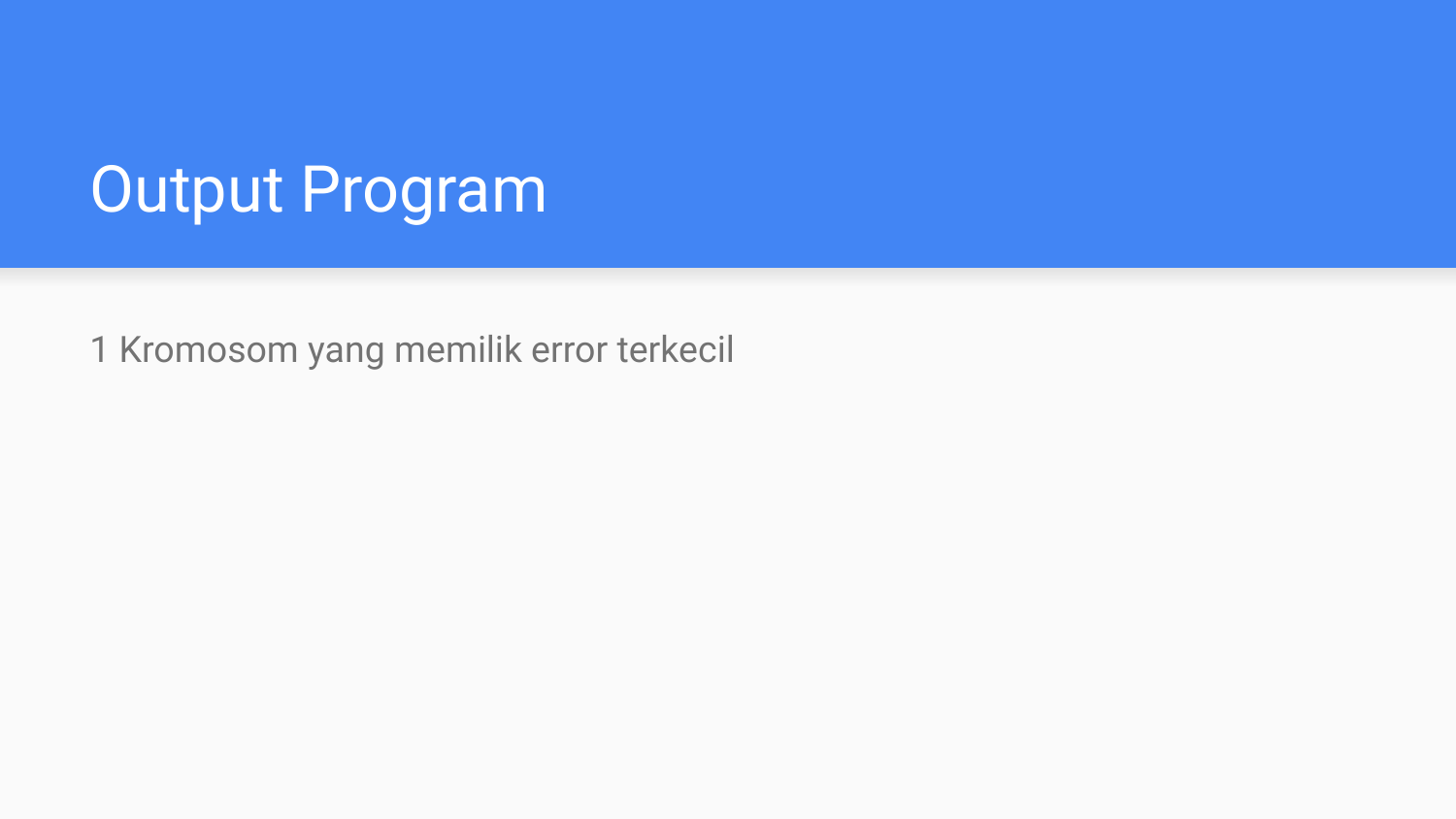

# Output Program
1 Kromosom yang memilik error terkecil